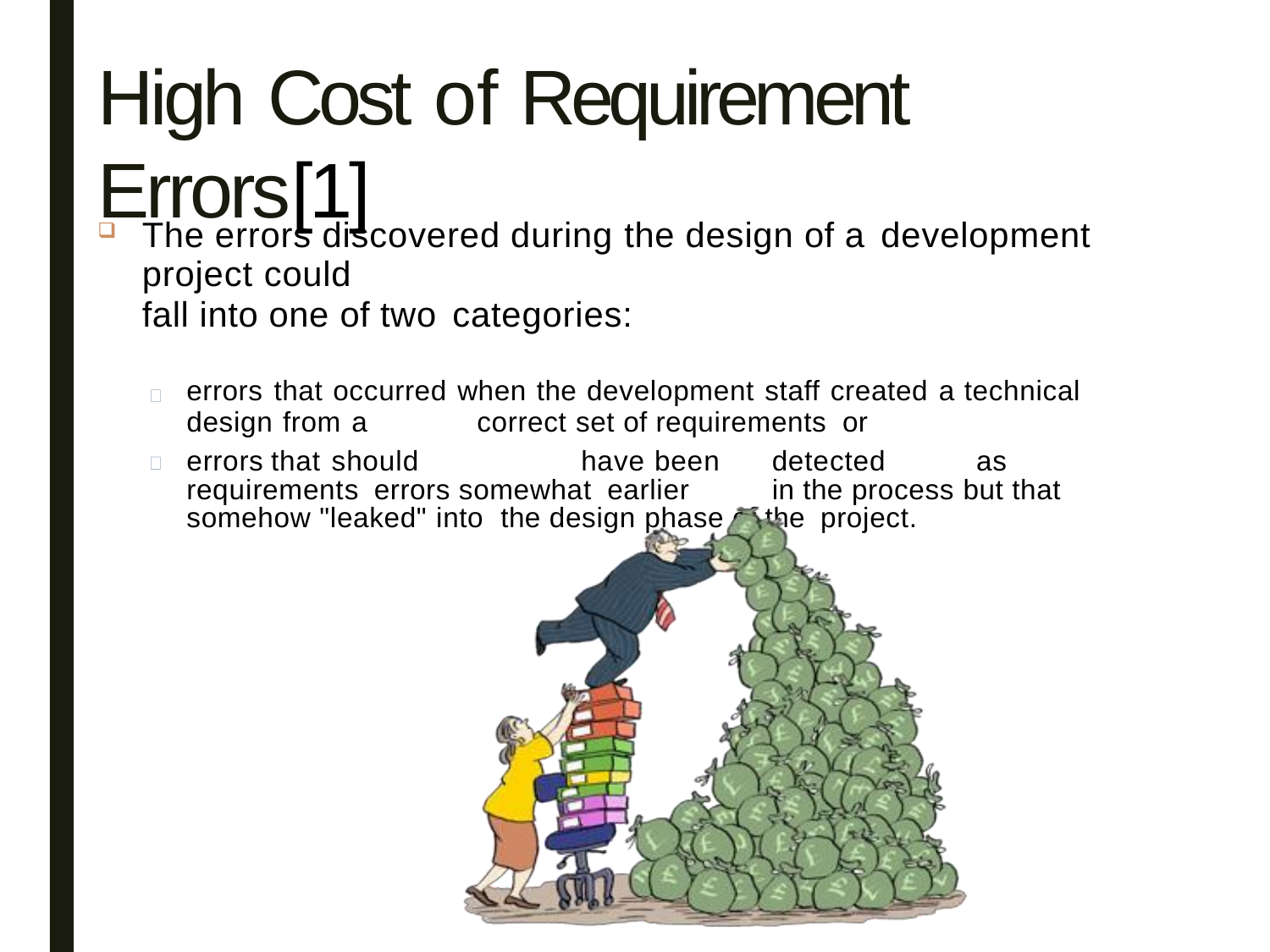

# High Cost of Requirement Errors[1]
22
The errors discovered during the design of a development
project could
fall into one of two categories:

errors that occurred when the development staff created a technical
design from a	correct set of requirements or
errors that should	have been	detected	as	requirements  errors somewhat earlier	in the process but that somehow "leaked" into  the design phase of the project.